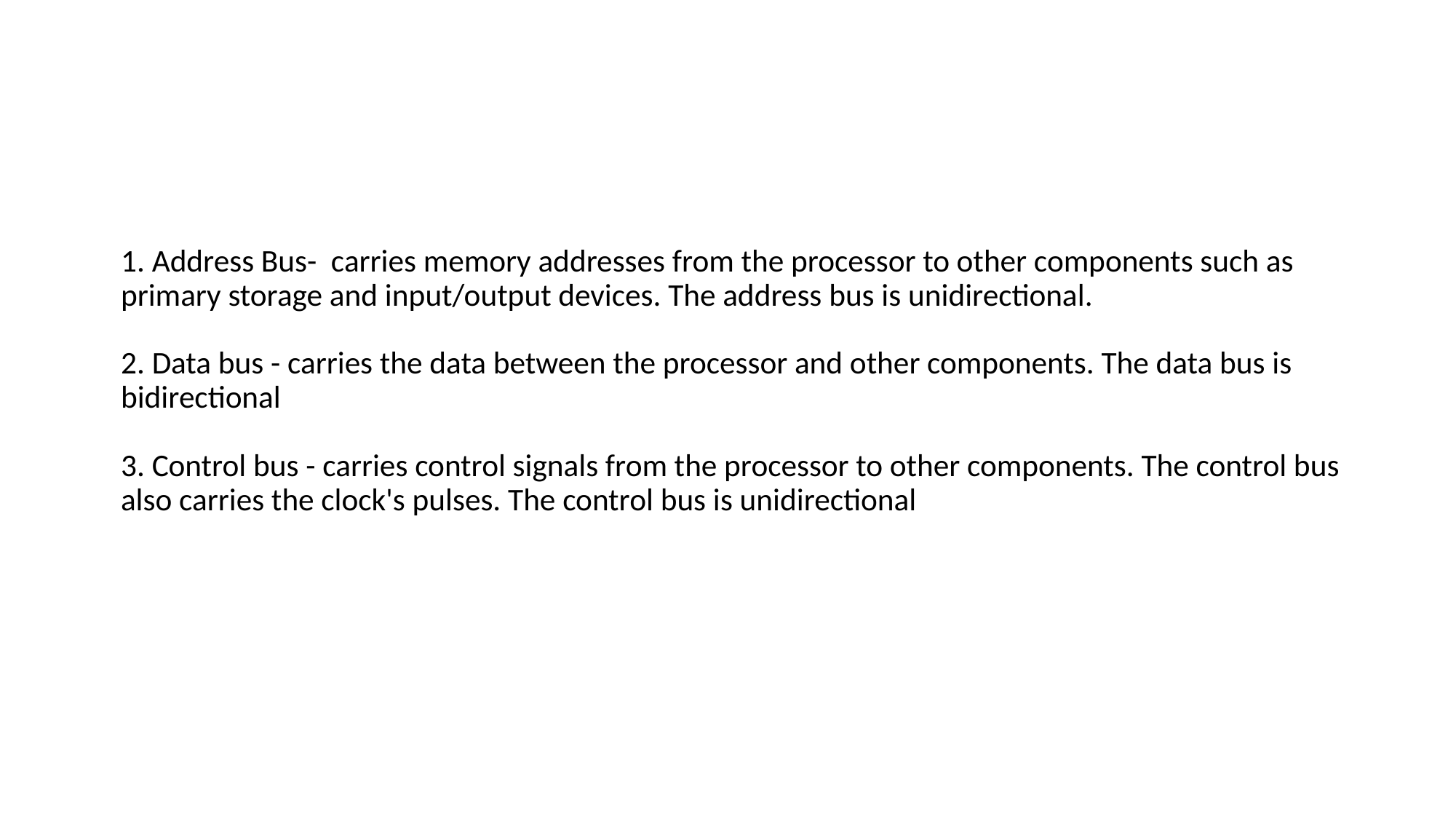

# 1. Address Bus-  carries memory addresses from the processor to other components such as primary storage and input/output devices. The address bus is unidirectional. 2. Data bus - carries the data between the processor and other components. The data bus is bidirectional 3. Control bus - carries control signals from the processor to other components. The control bus also carries the clock's pulses. The control bus is unidirectional